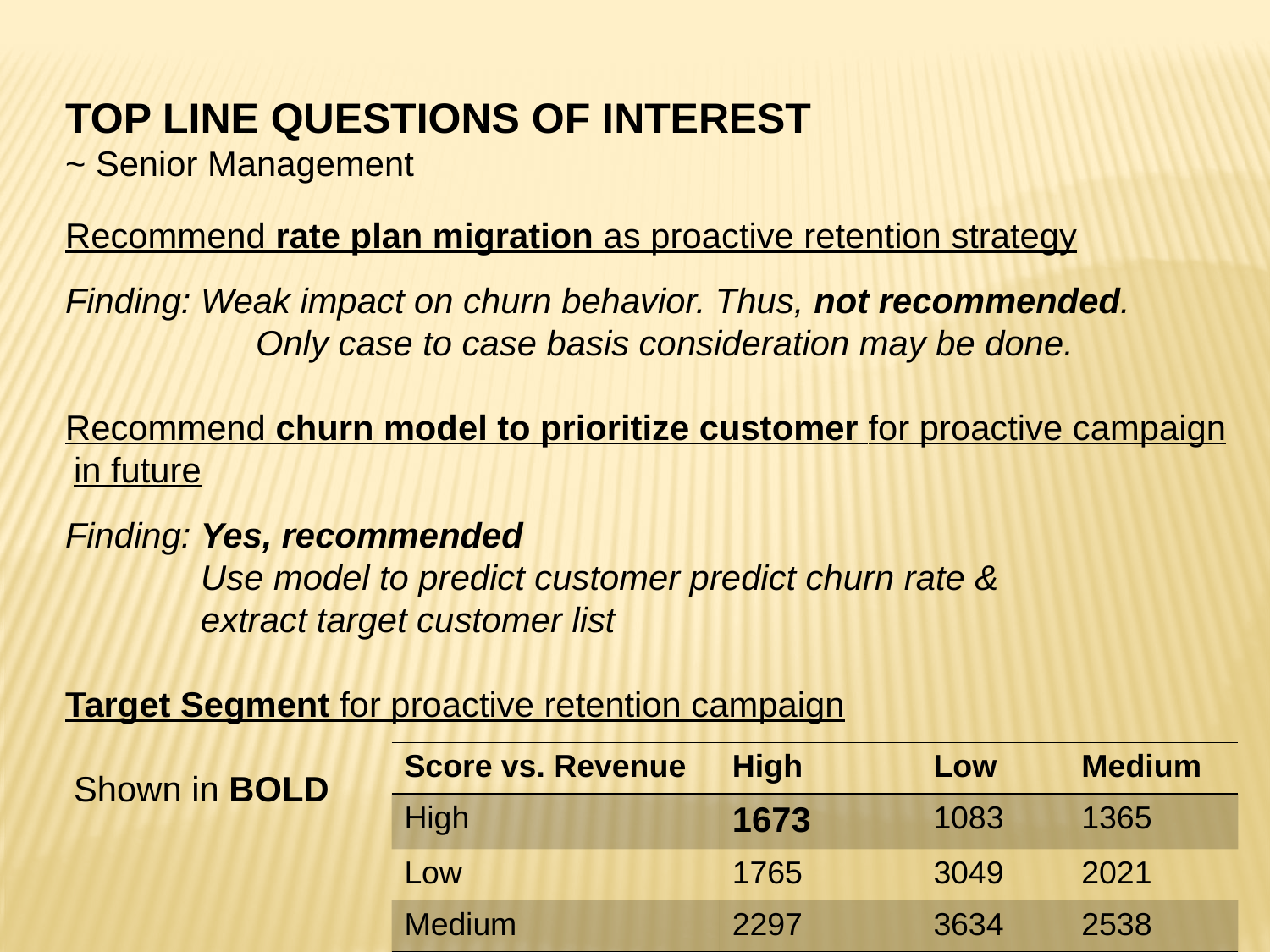

TOP LINE QUESTIONS OF INTEREST
~ Senior Management

Recommend rate plan migration as proactive retention strategy

Finding: Weak impact on churn behavior. Thus, not recommended.
		Only case to case basis consideration may be done.

Recommend churn model to prioritize customer for proactive campaign in future

Finding: Yes, recommended
		Use model to predict customer predict churn rate &
		extract target customer list

Target Segment for proactive retention campaign
                                                                                                                Shown in BOLD

| Score vs. Revenue | High | Low | Medium |
| --- | --- | --- | --- |
| High | 1673 | 1083 | 1365 |
| Low | 1765 | 3049 | 2021 |
| Medium | 2297 | 3634 | 2538 |